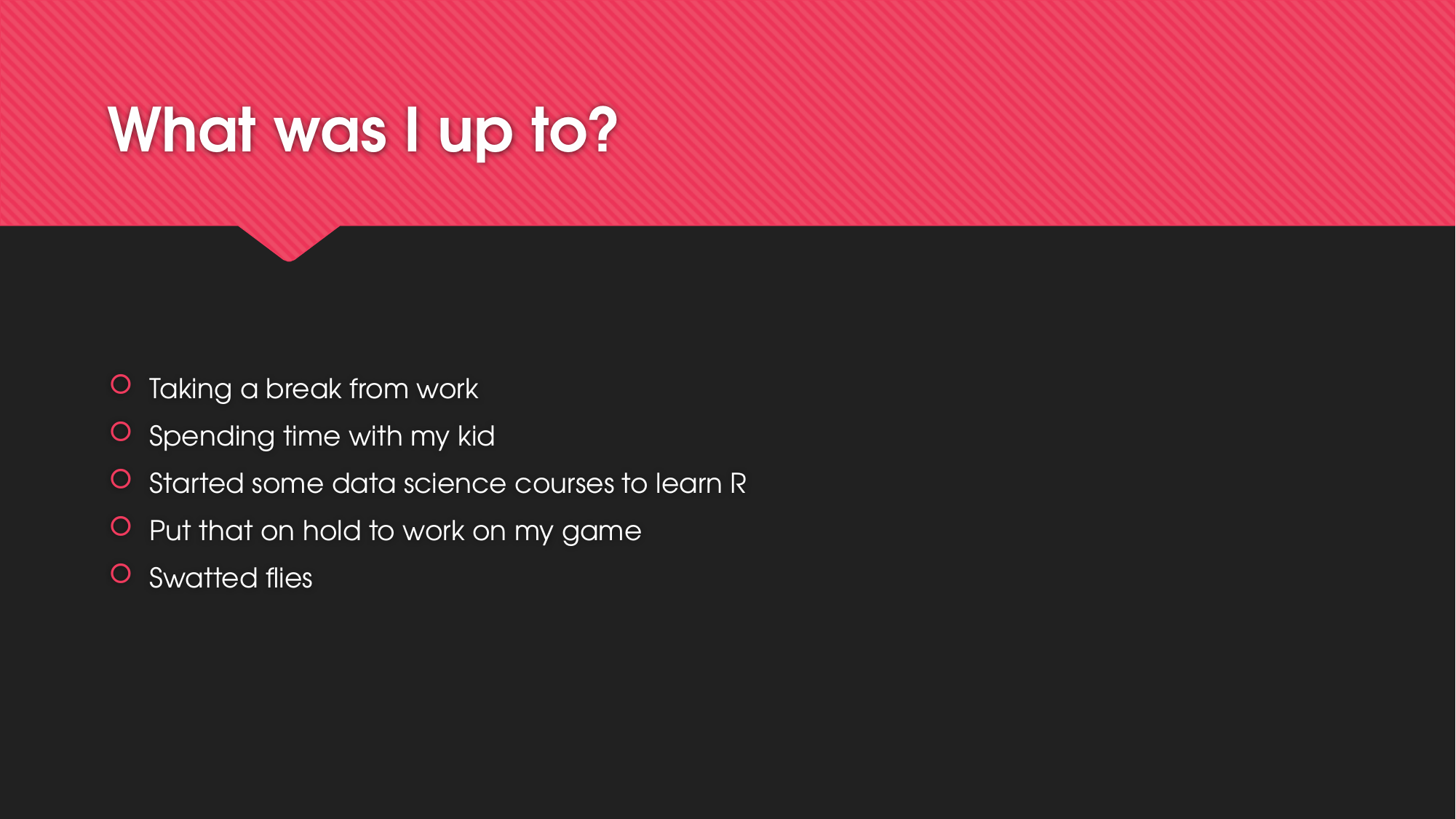

# What was I up to?
Taking a break from work
Spending time with my kid
Started some data science courses to learn R
Put that on hold to work on my game
Swatted flies